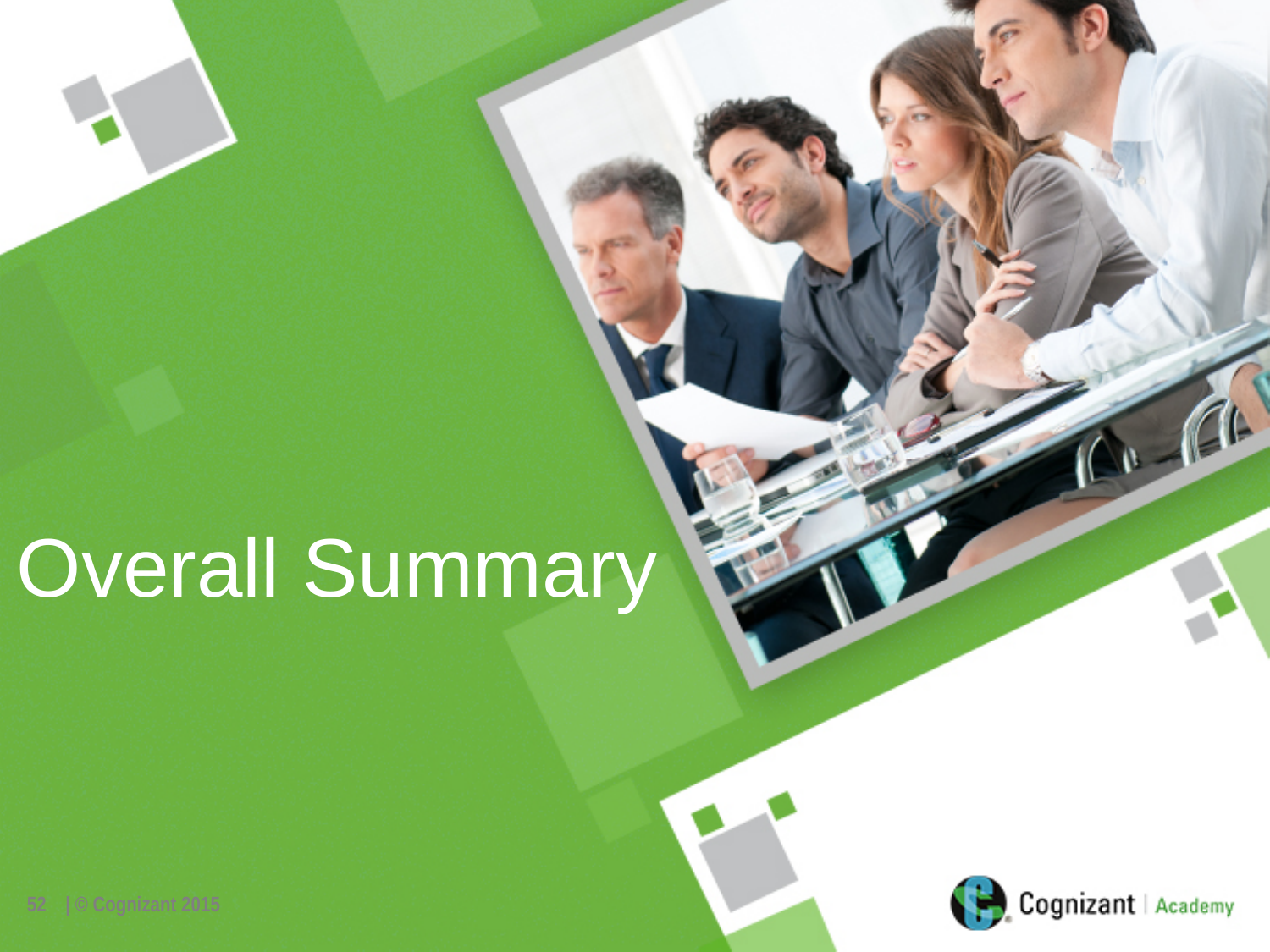

Overall Summary
52
| © Cognizant 2015